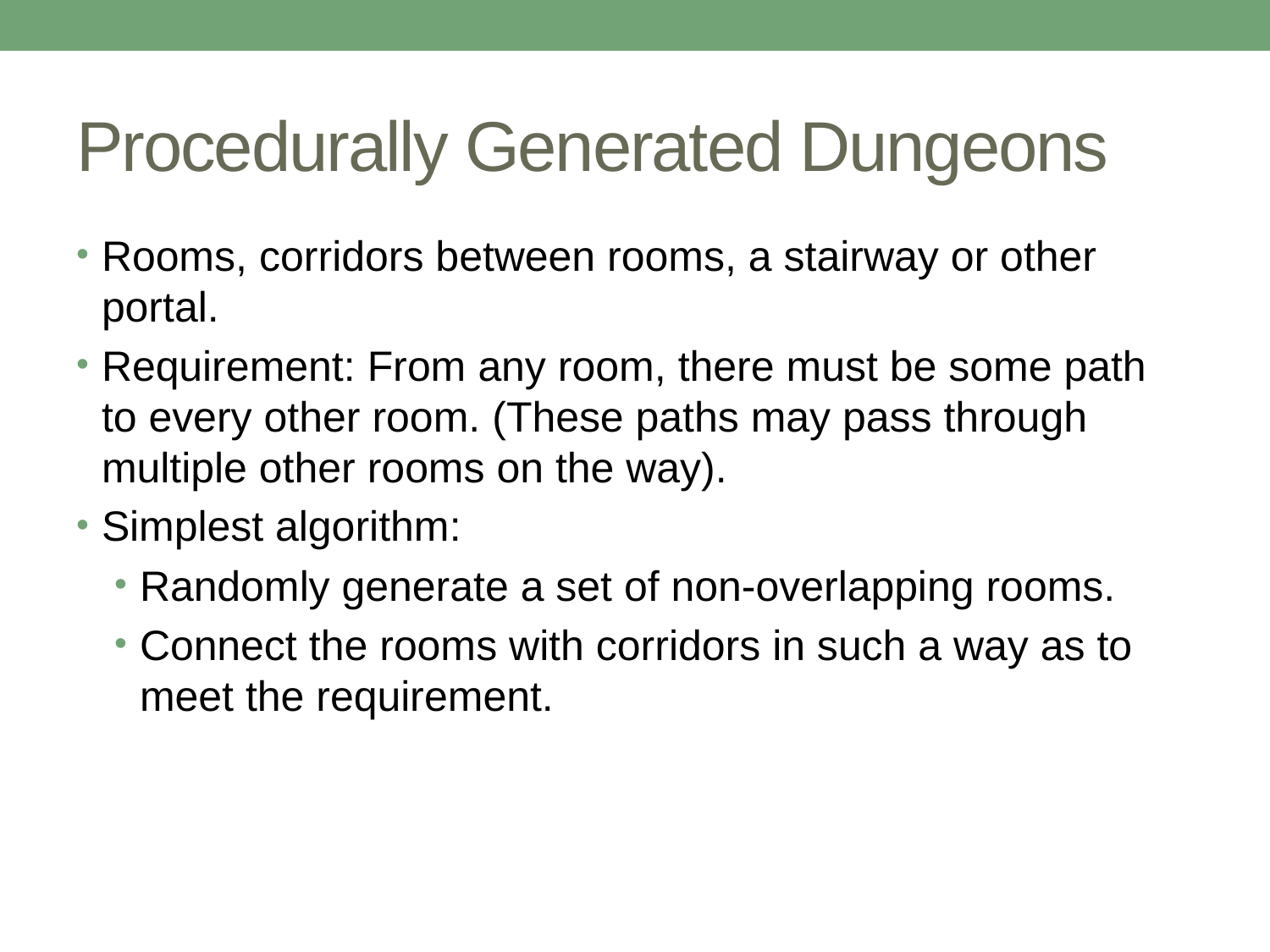

# Procedurally Generated Dungeons
Rooms, corridors between rooms, a stairway or other portal.
Requirement: From any room, there must be some path to every other room. (These paths may pass through multiple other rooms on the way).
Simplest algorithm:
Randomly generate a set of non-overlapping rooms.
Connect the rooms with corridors in such a way as to meet the requirement.